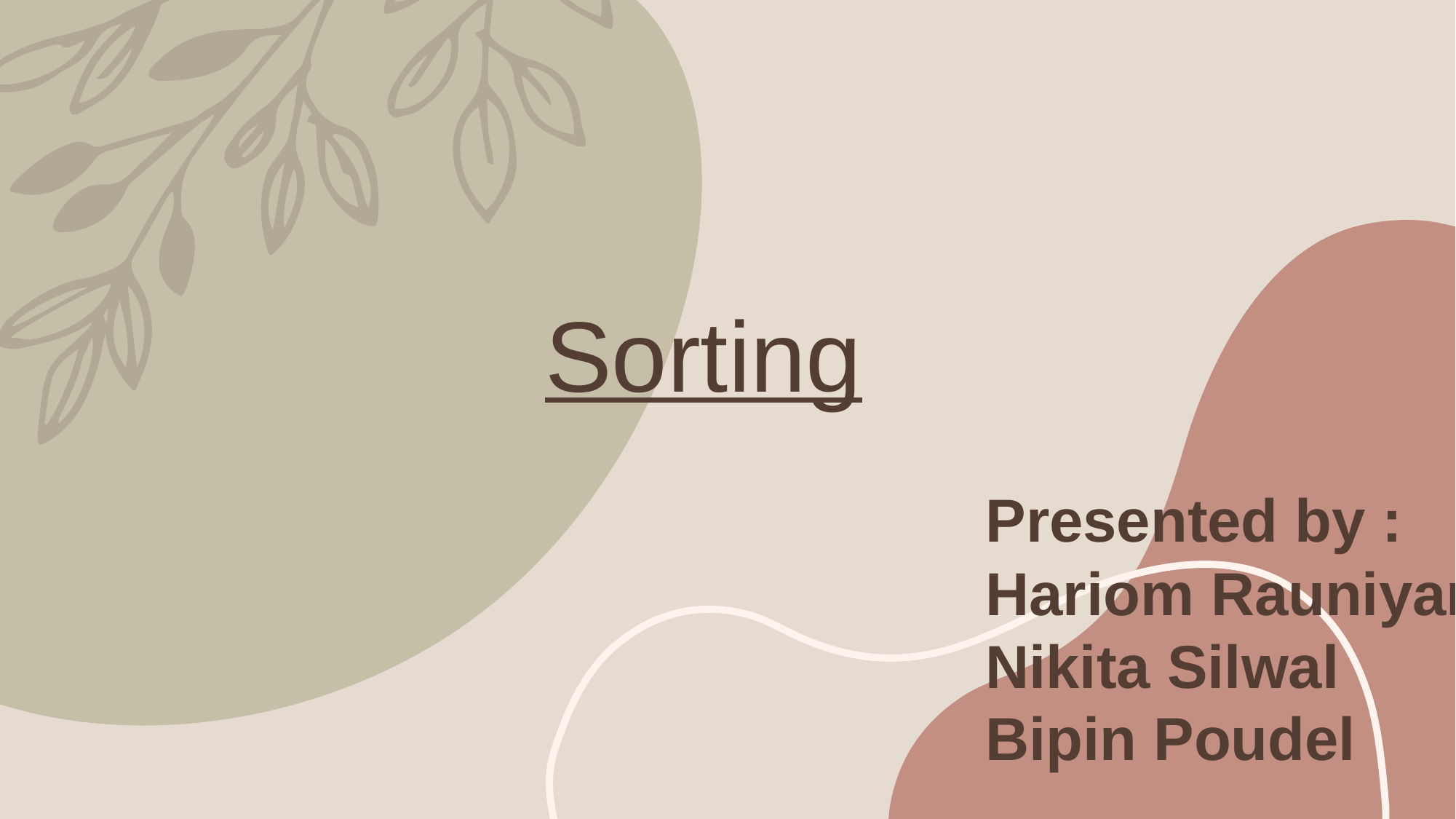

# Sorting
Presented by :
Hariom Rauniyar
Nikita Silwal
Bipin Poudel